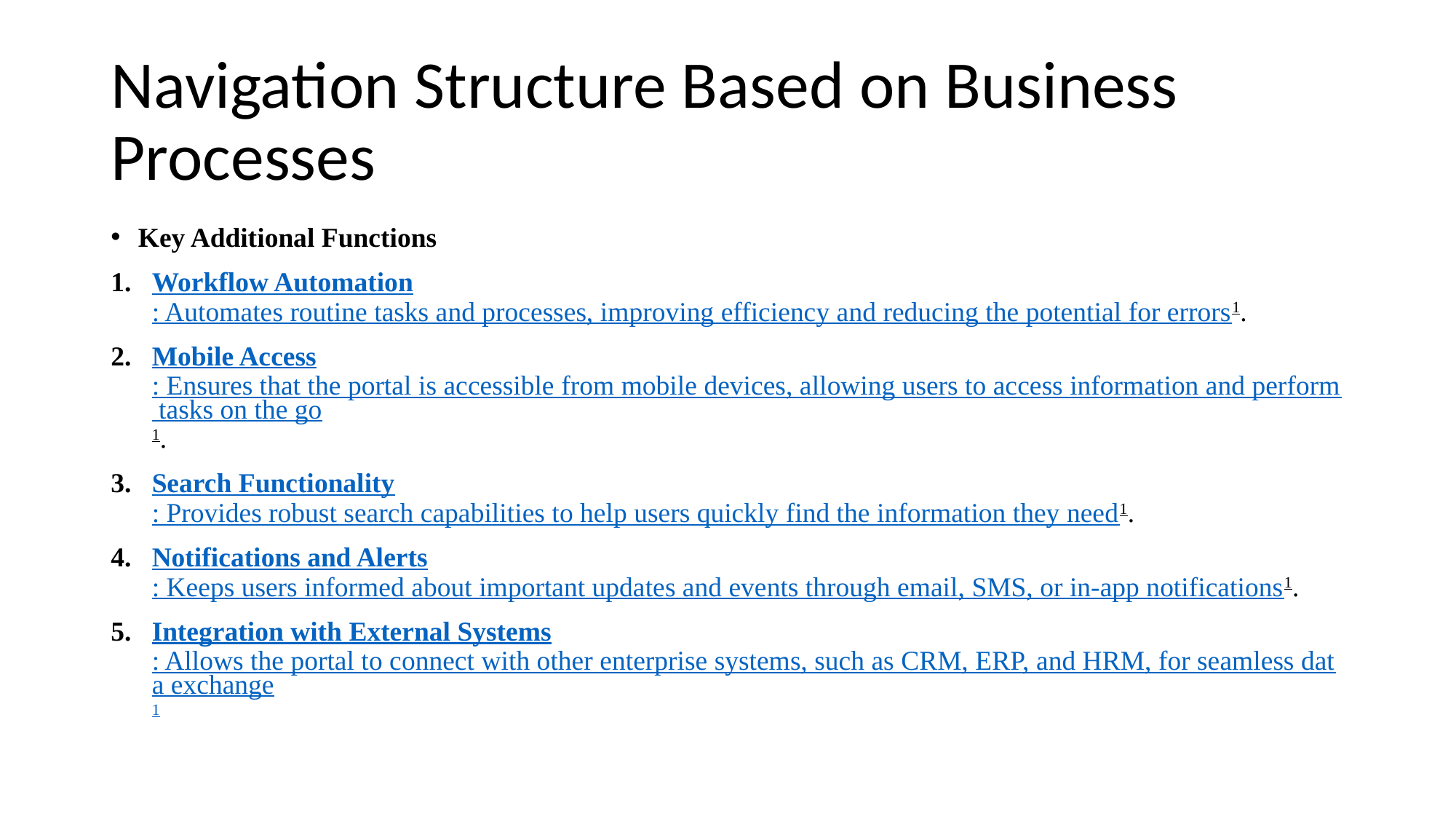

# Navigation Structure Based on Business Processes
Key Additional Functions
Workflow Automation: Automates routine tasks and processes, improving efficiency and reducing the potential for errors1.
Mobile Access: Ensures that the portal is accessible from mobile devices, allowing users to access information and perform tasks on the go1.
Search Functionality: Provides robust search capabilities to help users quickly find the information they need1.
Notifications and Alerts: Keeps users informed about important updates and events through email, SMS, or in-app notifications1.
Integration with External Systems: Allows the portal to connect with other enterprise systems, such as CRM, ERP, and HRM, for seamless data exchange1